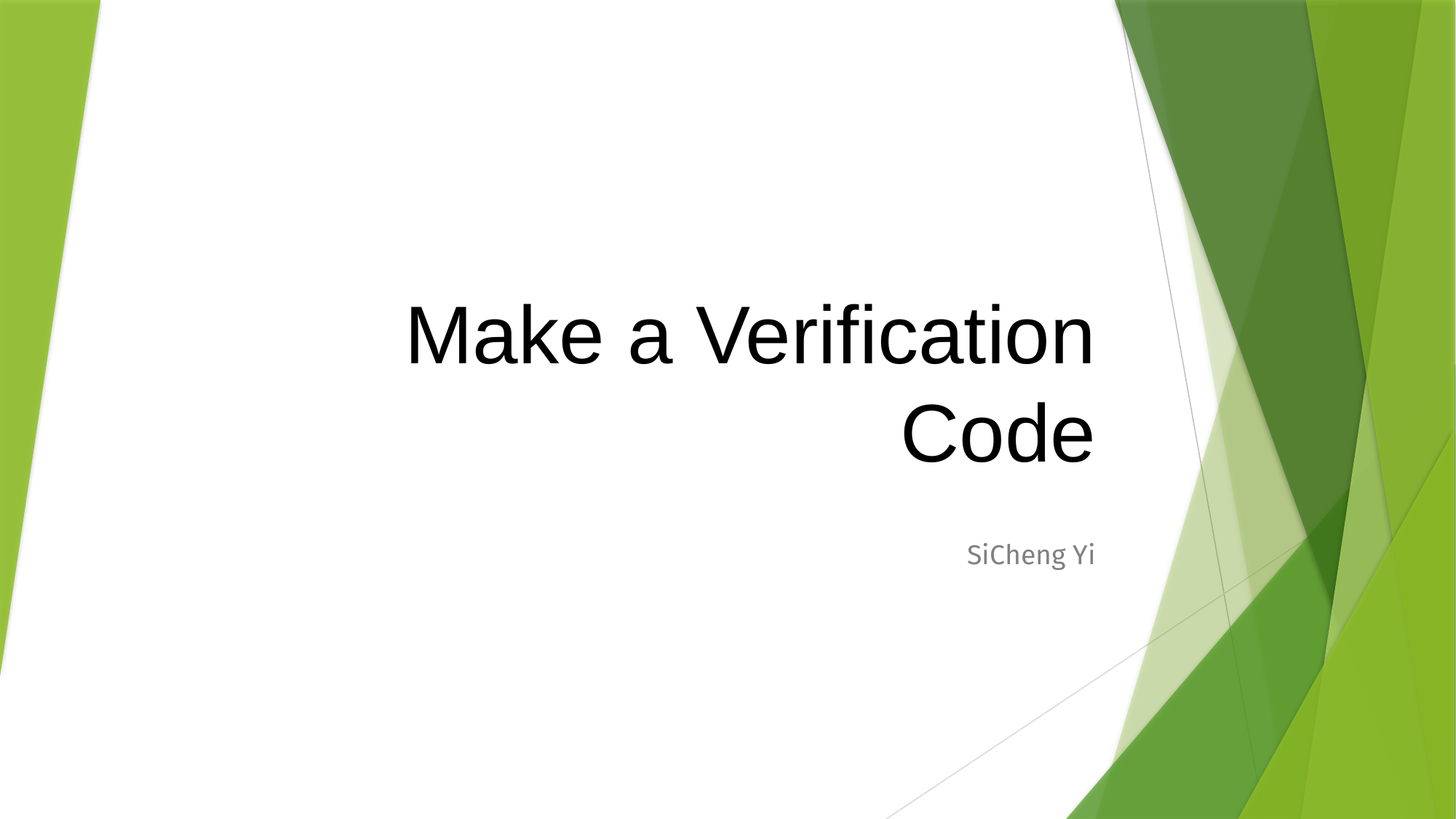

# Make a Verification Code

SiCheng Yi